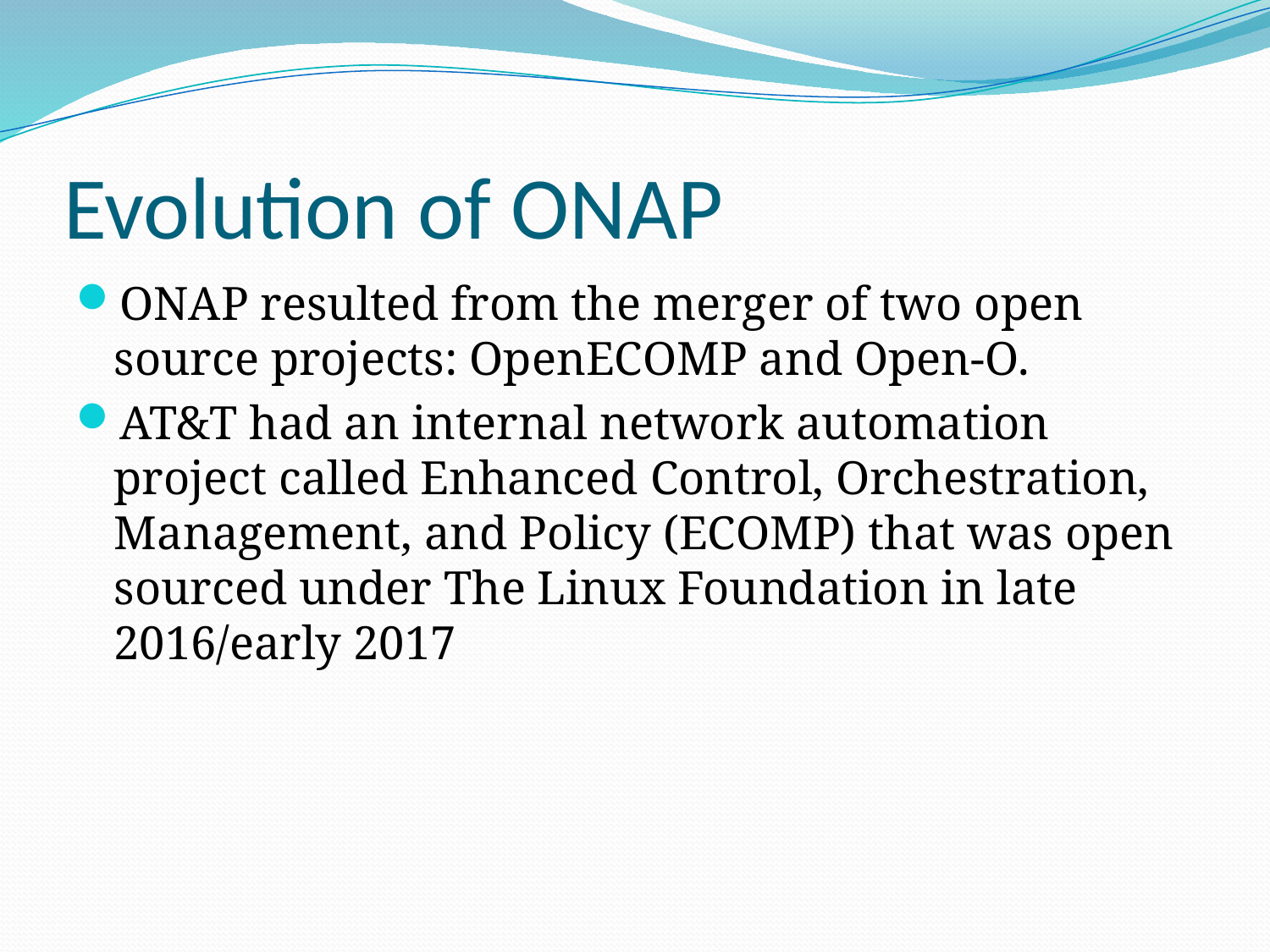

# Evolution of ONAP
ONAP resulted from the merger of two open source projects: OpenECOMP and Open-O.
AT&T had an internal network automation project called Enhanced Control, Orchestration, Management, and Policy (ECOMP) that was open sourced under The Linux Foundation in late 2016/early 2017